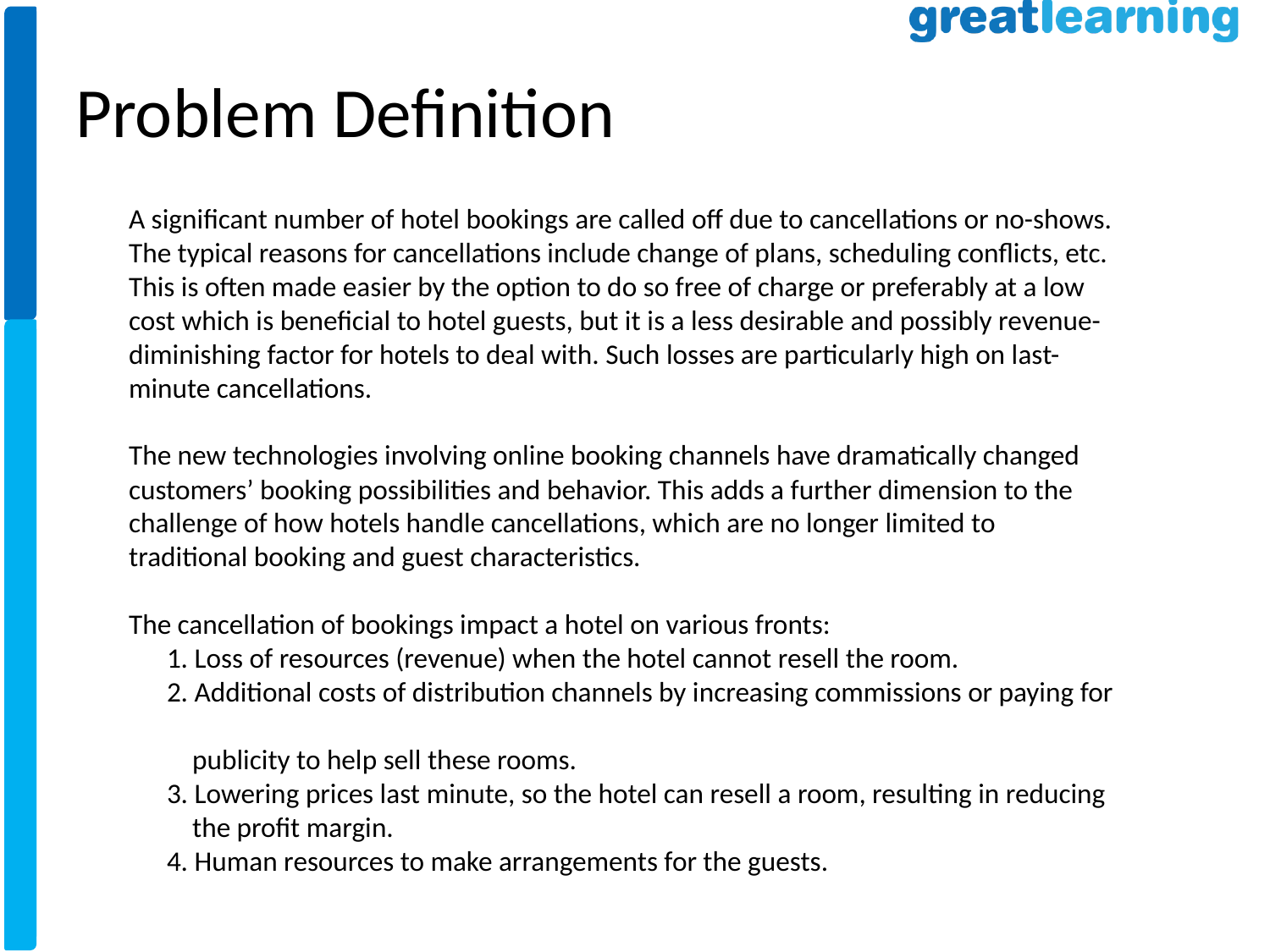

Problem Definition

A significant number of hotel bookings are called off due to cancellations or no-shows. The typical reasons for cancellations include change of plans, scheduling conflicts, etc. This is often made easier by the option to do so free of charge or preferably at a low cost which is beneficial to hotel guests, but it is a less desirable and possibly revenue-diminishing factor for hotels to deal with. Such losses are particularly high on last-minute cancellations.

The new technologies involving online booking channels have dramatically changed customers’ booking possibilities and behavior. This adds a further dimension to the challenge of how hotels handle cancellations, which are no longer limited to traditional booking and guest characteristics.

The cancellation of bookings impact a hotel on various fronts:
      1. Loss of resources (revenue) when the hotel cannot resell the room.
      2. Additional costs of distribution channels by increasing commissions or paying for
          publicity to help sell these rooms.
      3. Lowering prices last minute, so the hotel can resell a room, resulting in reducing
          the profit margin.
      4. Human resources to make arrangements for the guests.